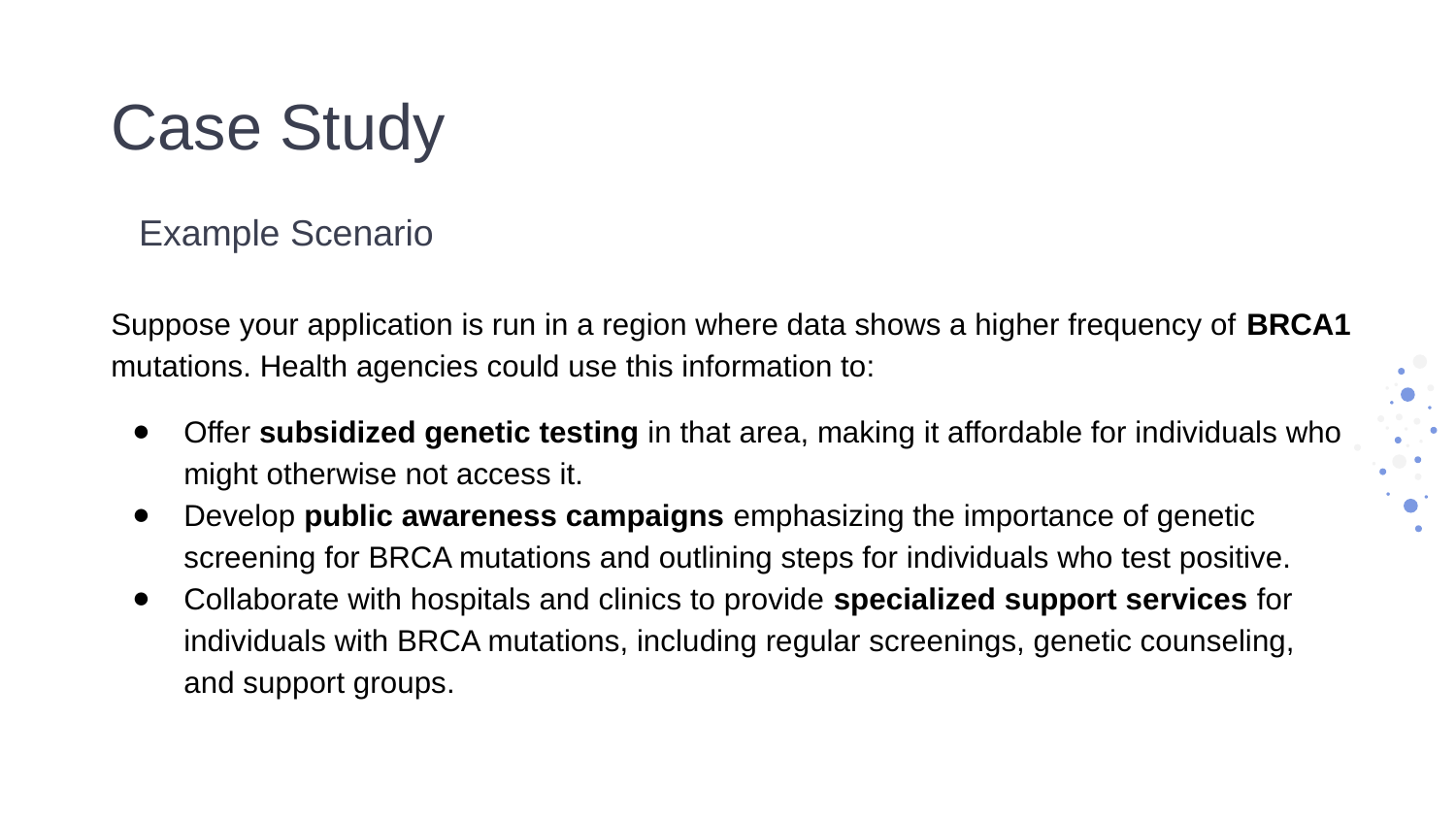

# Case Study
Example Scenario
Suppose your application is run in a region where data shows a higher frequency of BRCA1 mutations. Health agencies could use this information to:
Offer subsidized genetic testing in that area, making it affordable for individuals who might otherwise not access it.
Develop public awareness campaigns emphasizing the importance of genetic screening for BRCA mutations and outlining steps for individuals who test positive.
Collaborate with hospitals and clinics to provide specialized support services for individuals with BRCA mutations, including regular screenings, genetic counseling, and support groups.